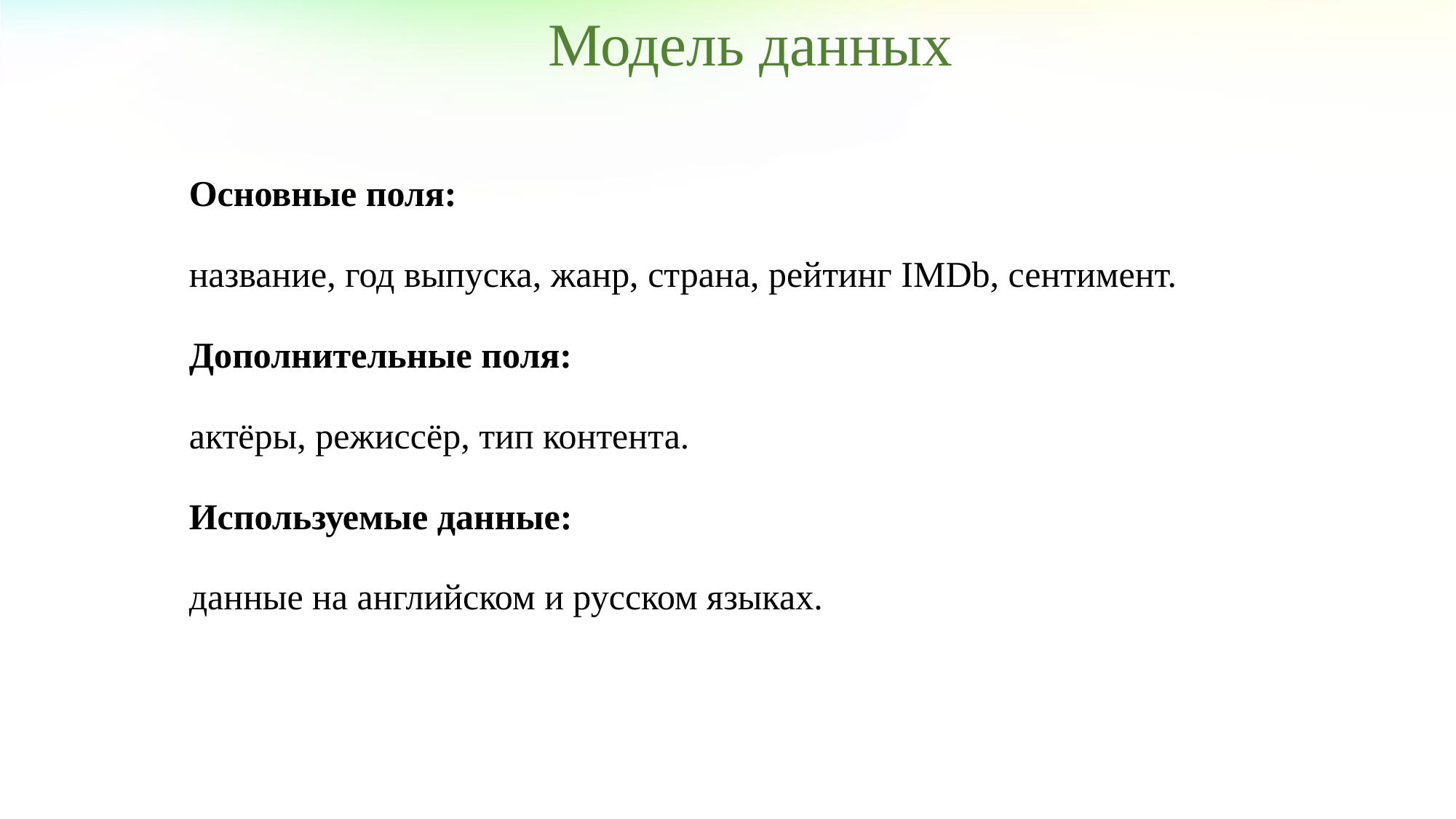

Модель данных
Основные поля:
название, год выпуска, жанр, страна, рейтинг IMDb, сентимент.
Дополнительные поля:
актёры, режиссёр, тип контента.
Используемые данные:
данные на английском и русском языках.